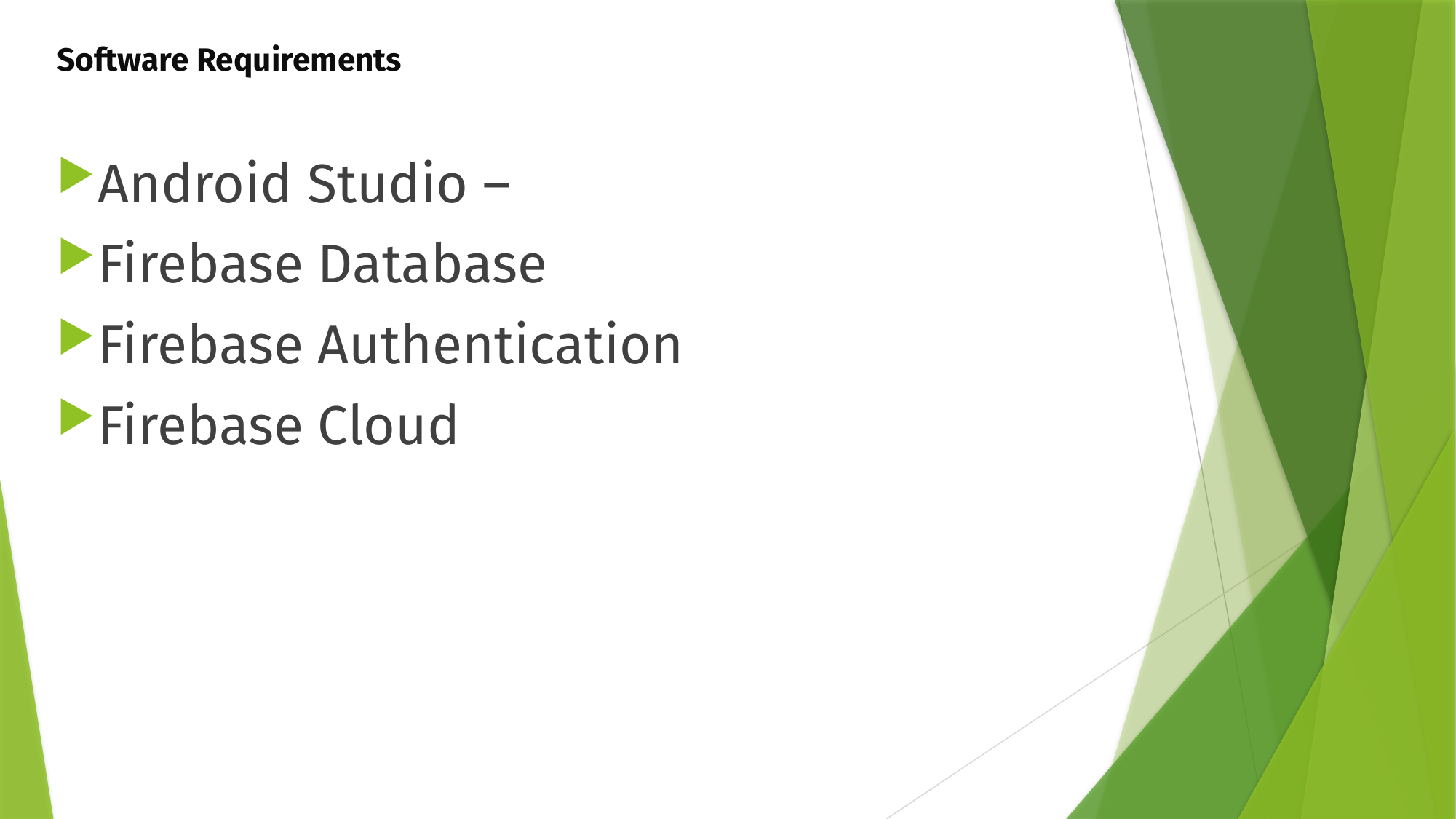

# Software Requirements
Android Studio –
Firebase Database
Firebase Authentication
Firebase Cloud